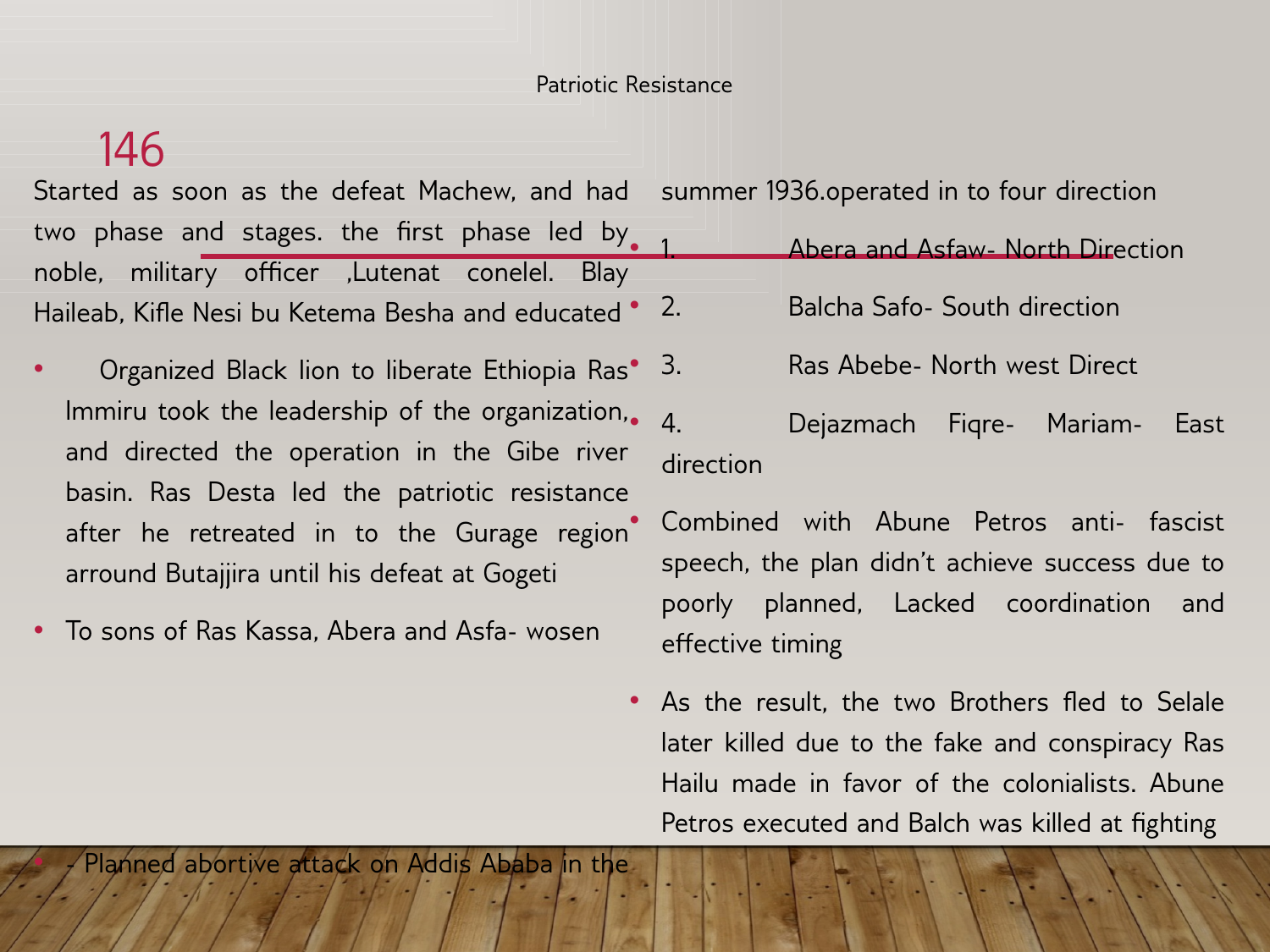

# Patriotic Resistance
146
Started as soon as the defeat Machew, and had two phase and stages. the first phase led by noble, military officer ,Lutenat conelel. Blay Haileab, Kifle Nesi bu Ketema Besha and educated
   Organized Black lion to liberate Ethiopia Ras Immiru took the leadership of the organization, and directed the operation in the Gibe river basin. Ras Desta led the patriotic resistance after he retreated in to the Gurage region arround Butajjira until his defeat at Gogeti
To sons of Ras Kassa, Abera and Asfa- wosen

- Planned abortive attack on Addis Ababa in the summer 1936.operated in to four direction
1.	Abera and Asfaw- North Direction
2.	Balcha Safo- South direction
3.	Ras Abebe- North west Direct
4.	Dejazmach Fiqre- Mariam- East direction
Combined with Abune Petros anti- fascist speech, the plan didn’t achieve success due to poorly planned, Lacked coordination and effective timing
As the result, the two Brothers fled to Selale later killed due to the fake and conspiracy Ras Hailu made in favor of the colonialists. Abune Petros executed and Balch was killed at fighting